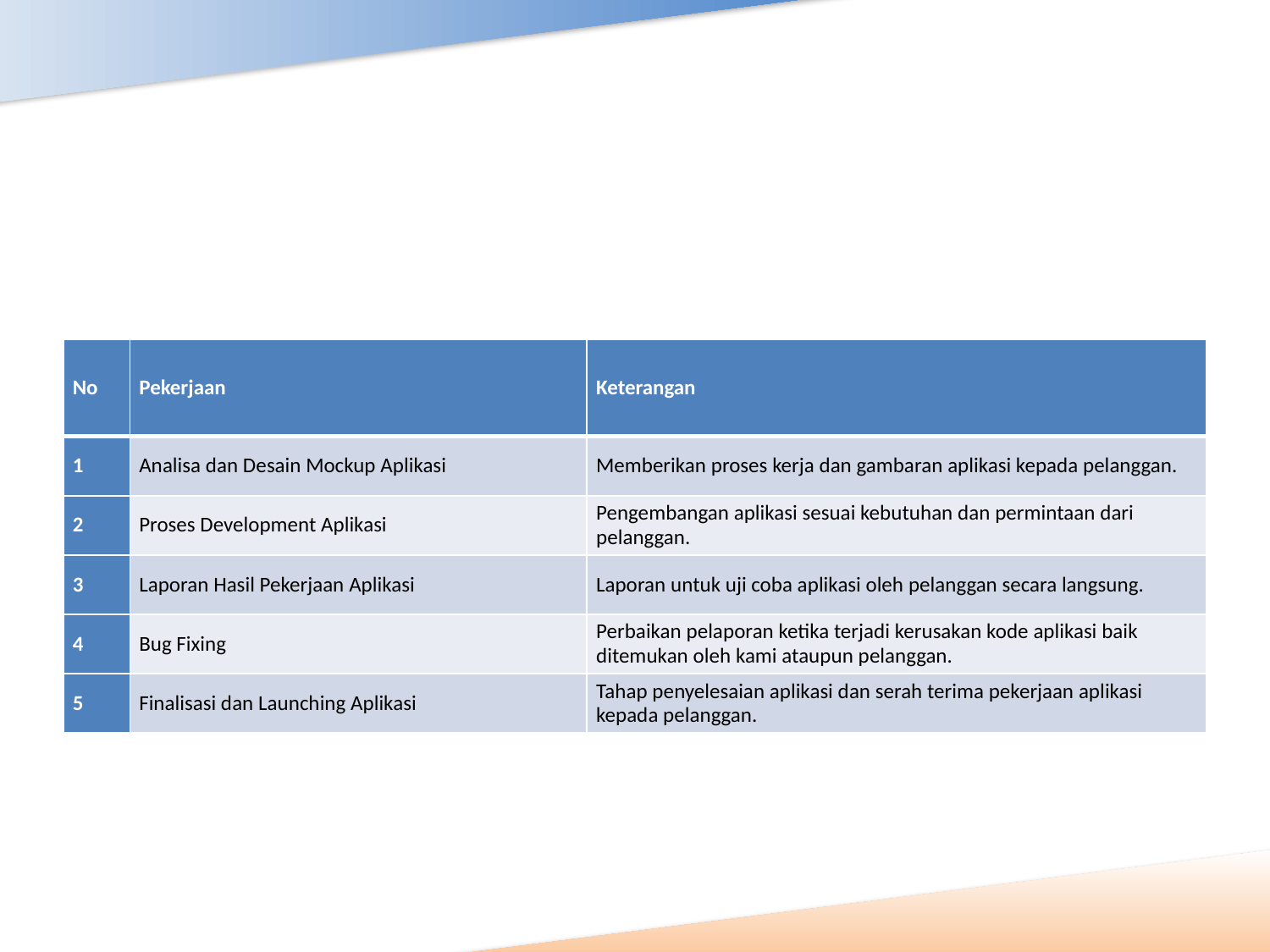

| No | Pekerjaan | Keterangan |
| --- | --- | --- |
| 1 | Analisa dan Desain Mockup Aplikasi | Memberikan proses kerja dan gambaran aplikasi kepada pelanggan. |
| 2 | Proses Development Aplikasi | Pengembangan aplikasi sesuai kebutuhan dan permintaan dari pelanggan. |
| 3 | Laporan Hasil Pekerjaan Aplikasi | Laporan untuk uji coba aplikasi oleh pelanggan secara langsung. |
| 4 | Bug Fixing | Perbaikan pelaporan ketika terjadi kerusakan kode aplikasi baik ditemukan oleh kami ataupun pelanggan. |
| 5 | Finalisasi dan Launching Aplikasi | Tahap penyelesaian aplikasi dan serah terima pekerjaan aplikasi kepada pelanggan. |